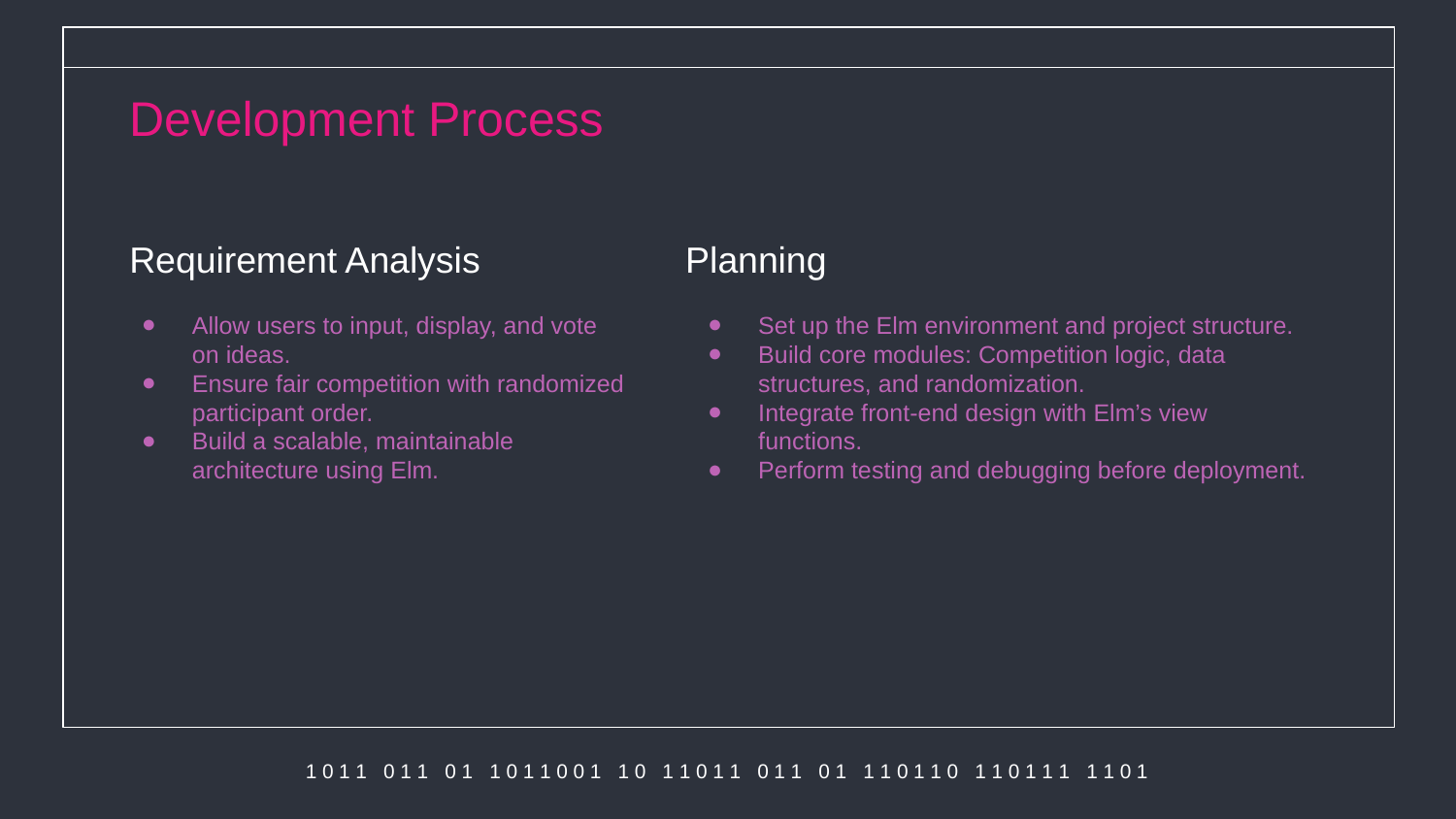

Development Process
# Requirement Analysis
Planning
Allow users to input, display, and vote on ideas.
Ensure fair competition with randomized participant order.
Build a scalable, maintainable architecture using Elm.

Set up the Elm environment and project structure.
Build core modules: Competition logic, data structures, and randomization.
Integrate front-end design with Elm’s view functions.
Perform testing and debugging before deployment.